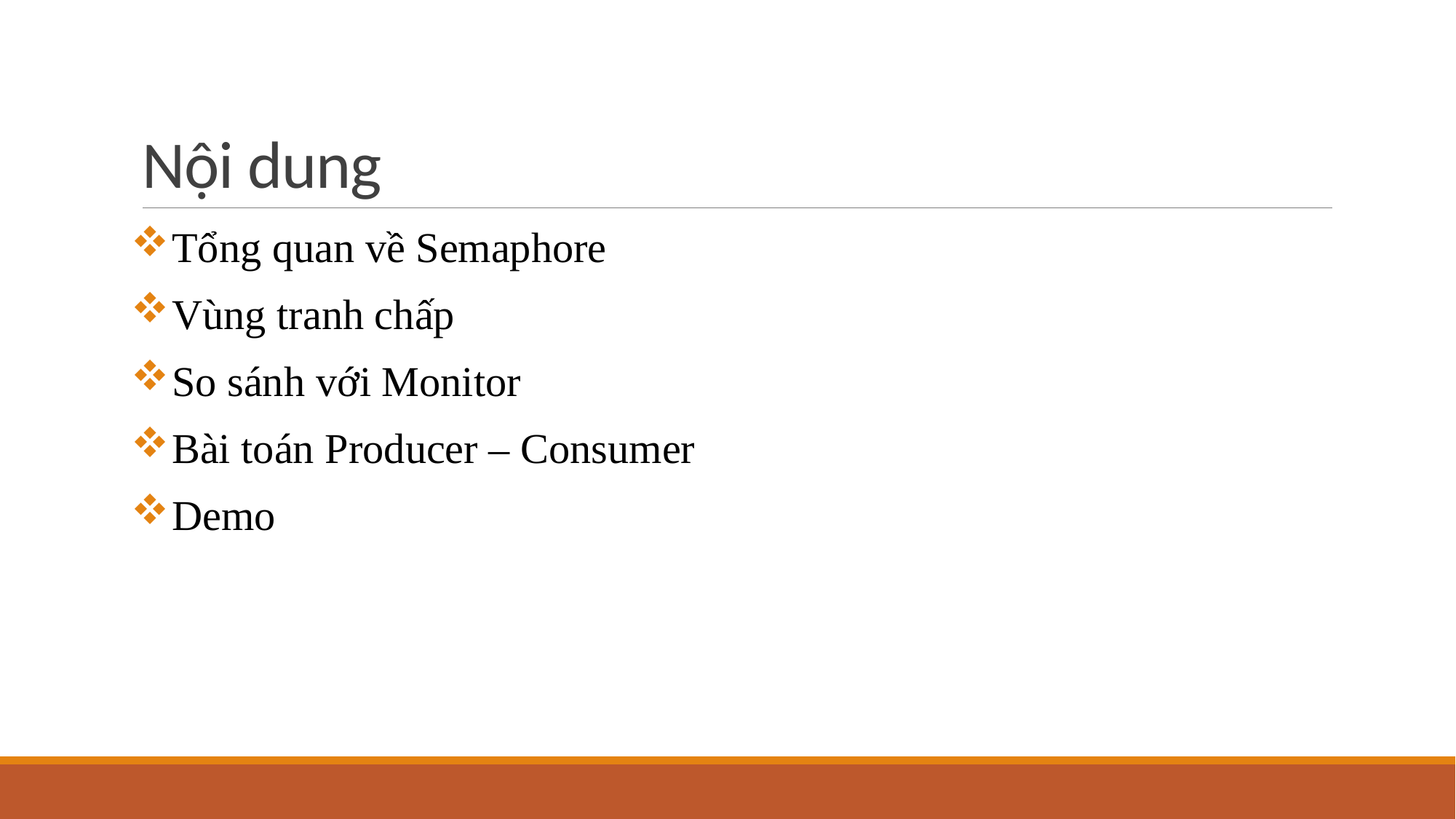

# Nội dung
Tổng quan về Semaphore
Vùng tranh chấp
So sánh với Monitor
Bài toán Producer – Consumer
Demo